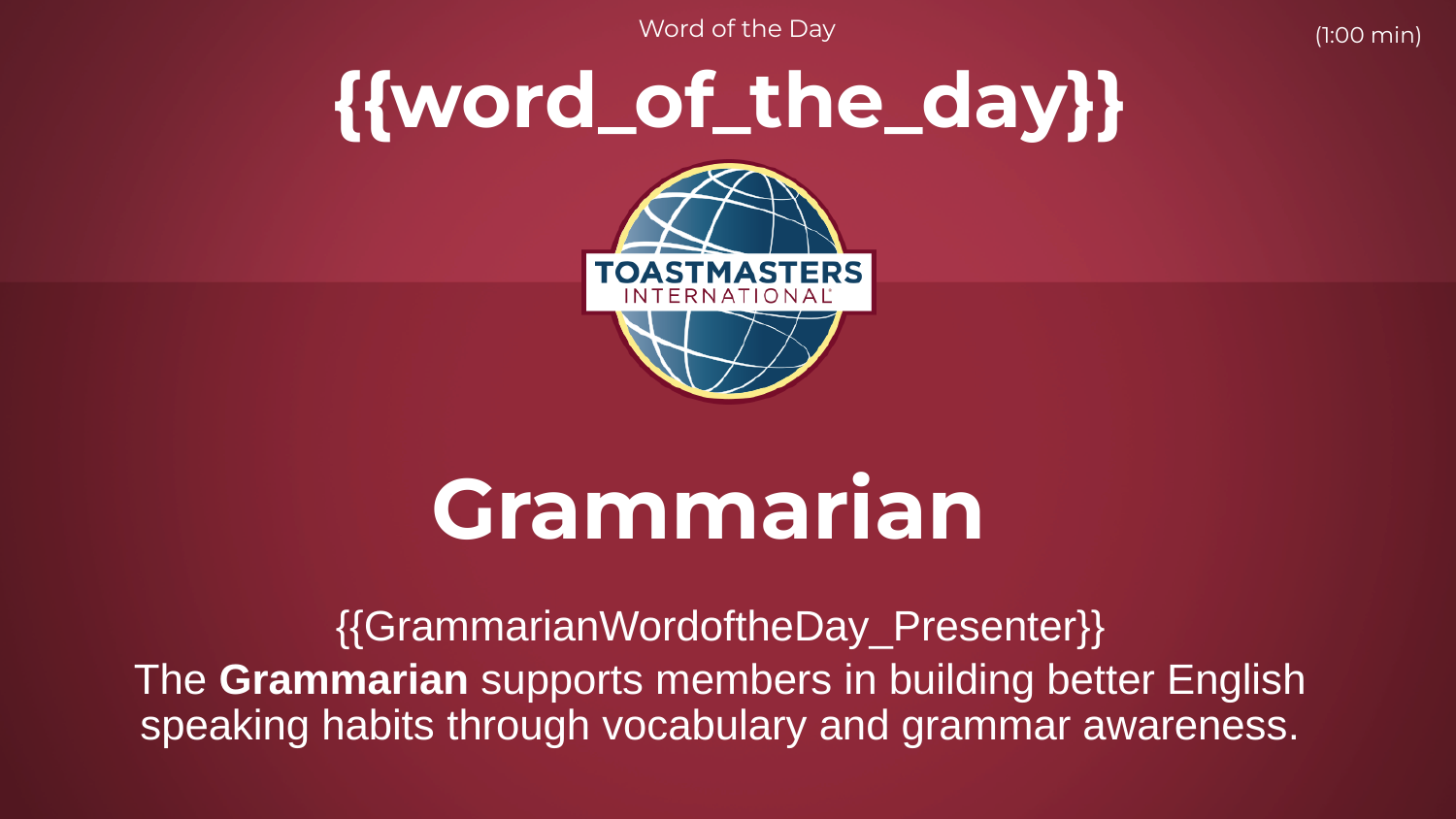

(1:00 min)
Word of the Day
{{word_of_the_day}}
# Grammarian

{{GrammarianWordoftheDay_Presenter}}
The Grammarian supports members in building better English speaking habits through vocabulary and grammar awareness.